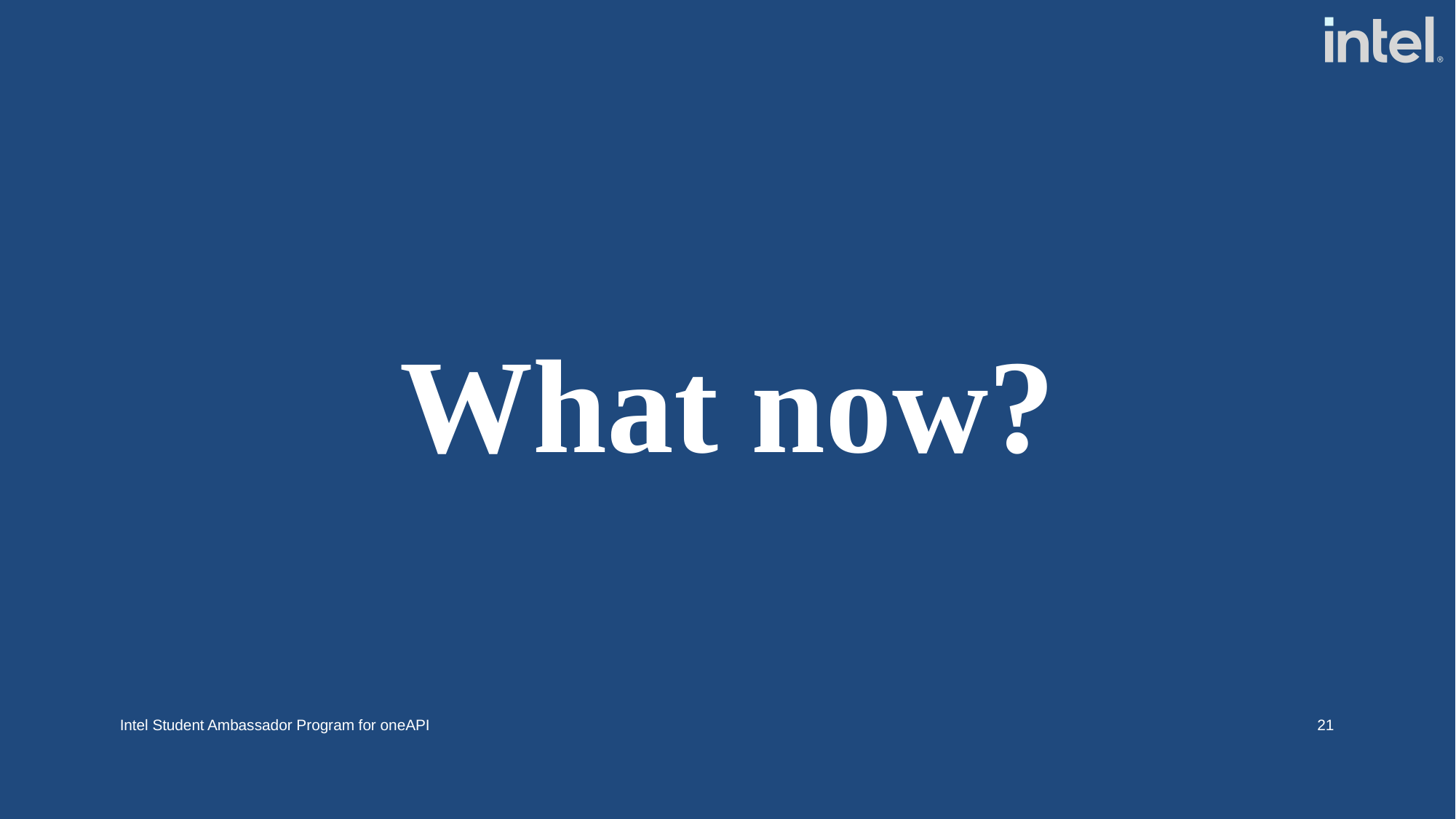

# What now?
Intel Student Ambassador Program for oneAPI
21